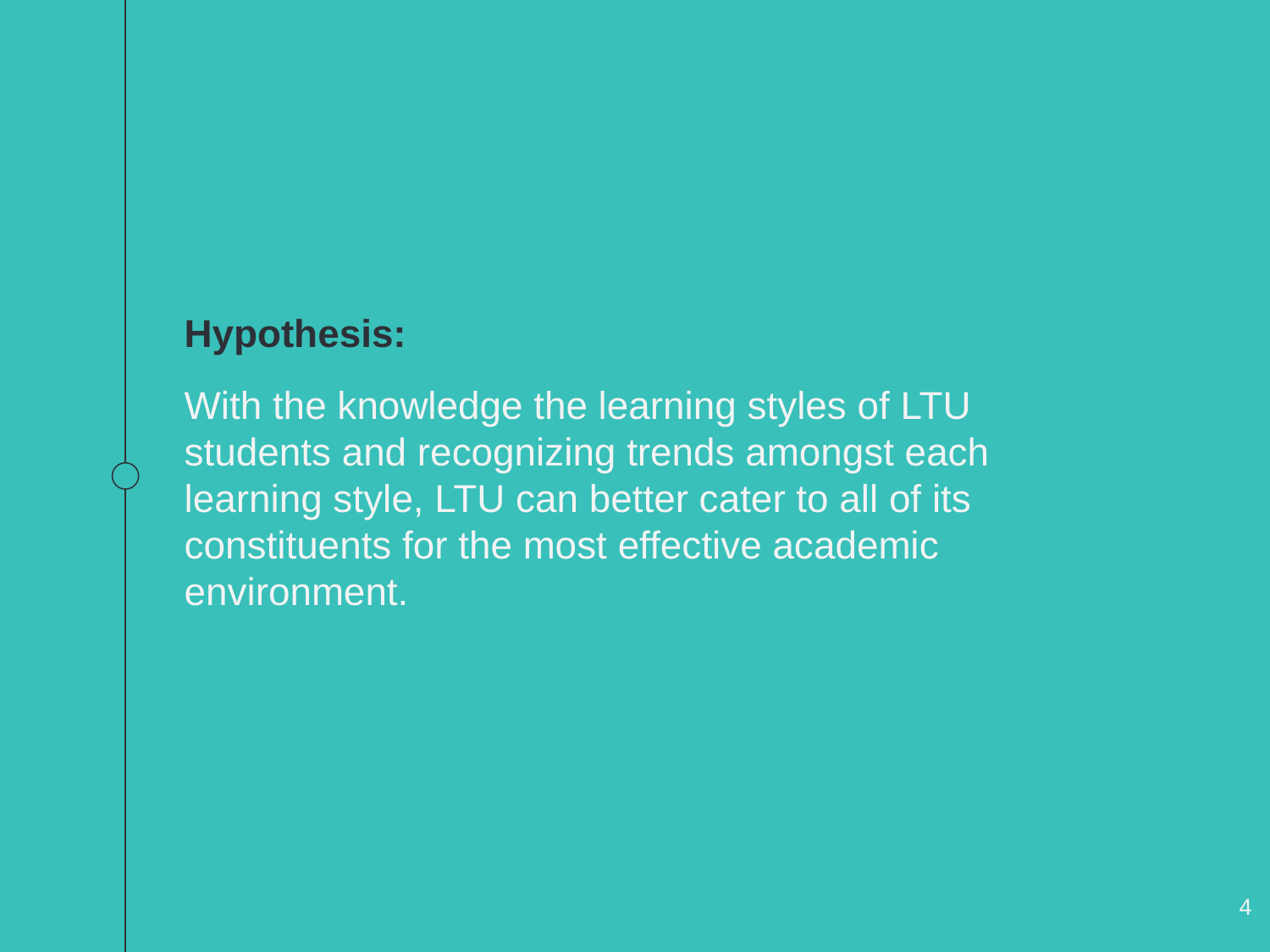

Hypothesis:
With the knowledge the learning styles of LTU students and recognizing trends amongst each learning style, LTU can better cater to all of its constituents for the most effective academic environment.
4